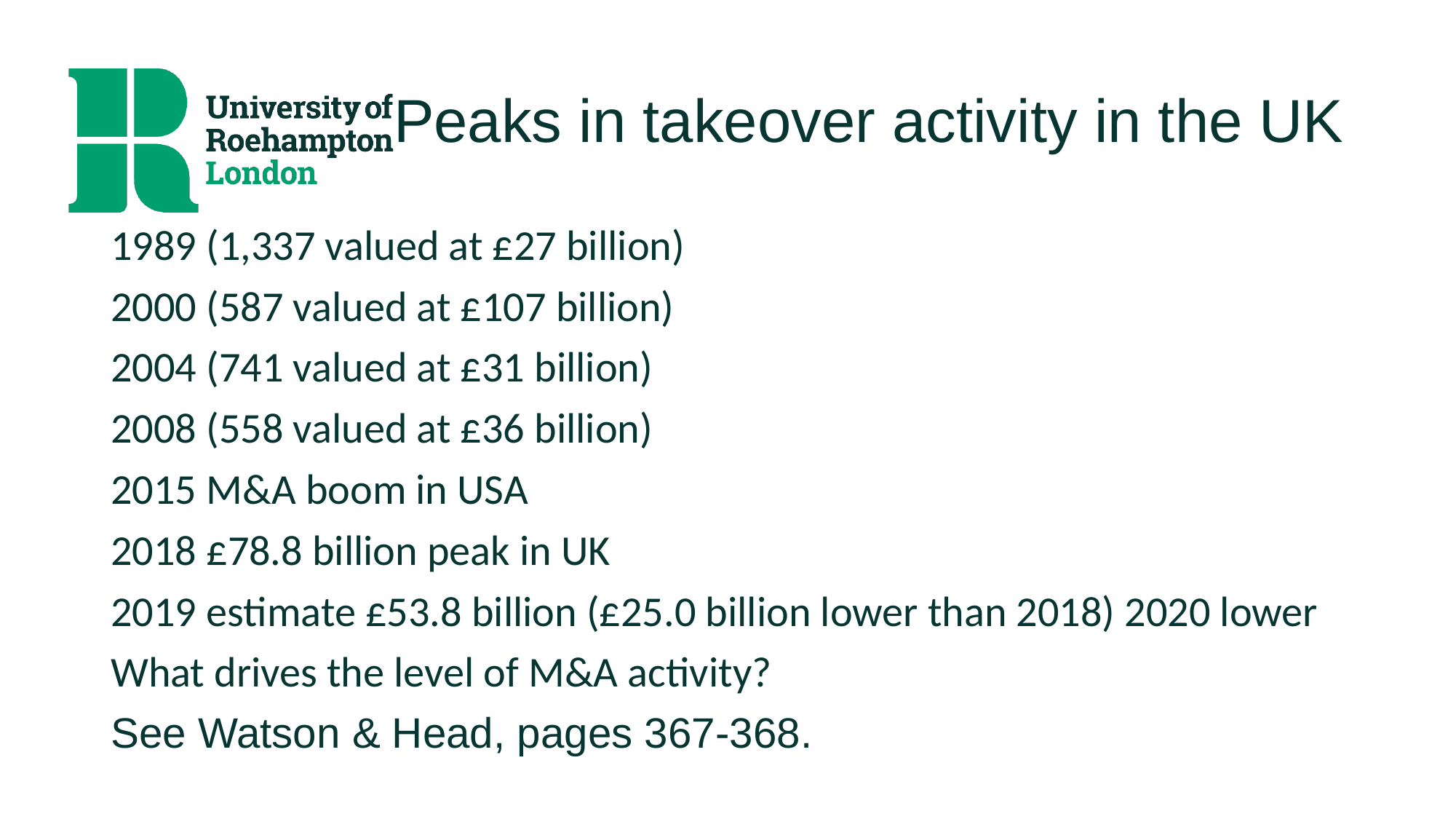

# Peaks in takeover activity in the UK
1989 (1,337 valued at £27 billion)
2000 (587 valued at £107 billion)
2004 (741 valued at £31 billion)
2008 (558 valued at £36 billion)
2015 M&A boom in USA
2018 £78.8 billion peak in UK
2019 estimate £53.8 billion (£25.0 billion lower than 2018) 2020 lower
What drives the level of M&A activity?
See Watson & Head, pages 367-368.